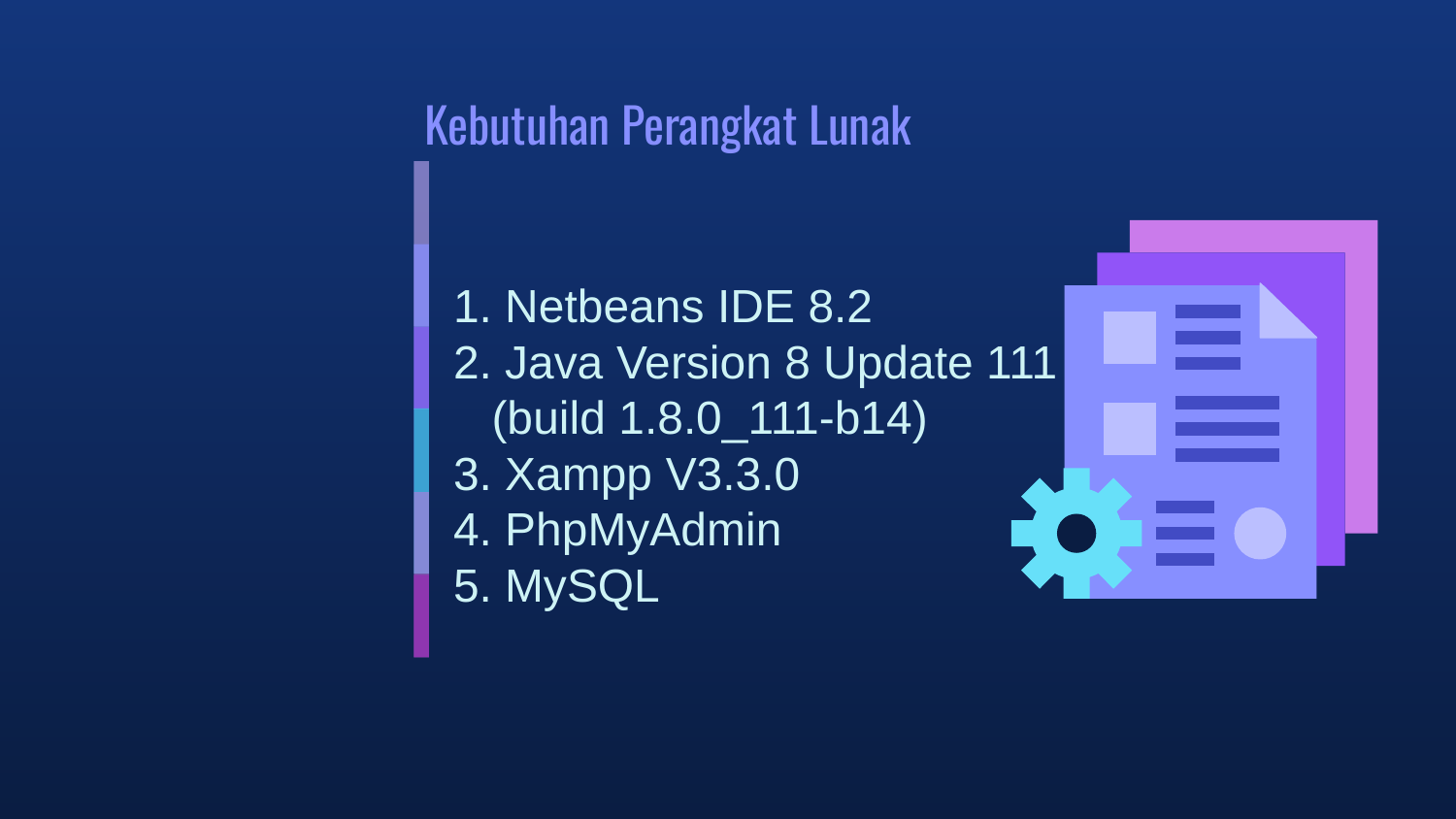

# Kebutuhan Perangkat Lunak
1. Netbeans IDE 8.2
2. Java Version 8 Update 111      (build 1.8.0_111-b14)
3. Xampp V3.3.0
4. PhpMyAdmin
5. MySQL